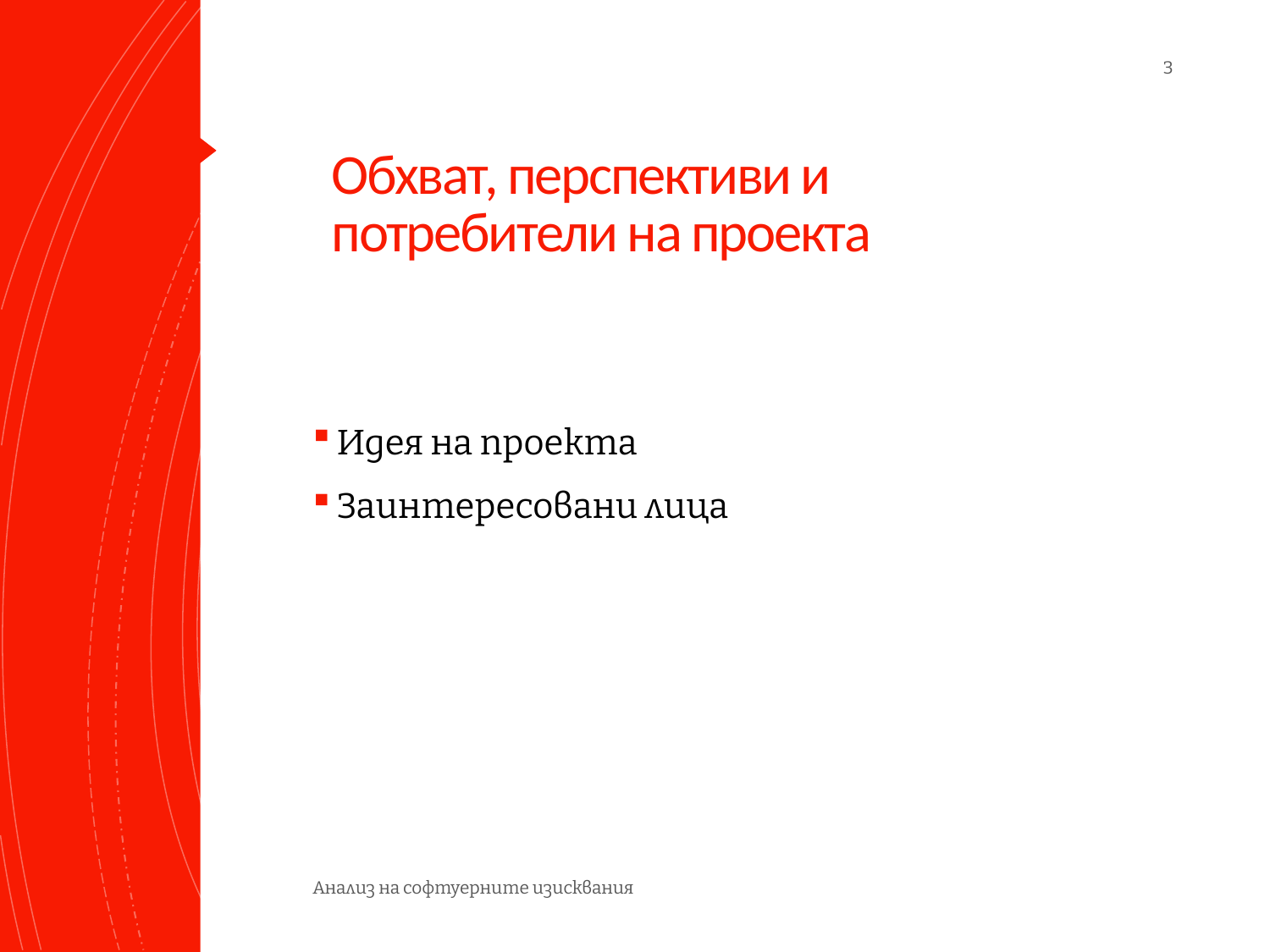

3
# Обхват, перспективи и потребители на проекта

Идея на проекта
Заинтересовани лица

Анализ на софтуерните изисквания